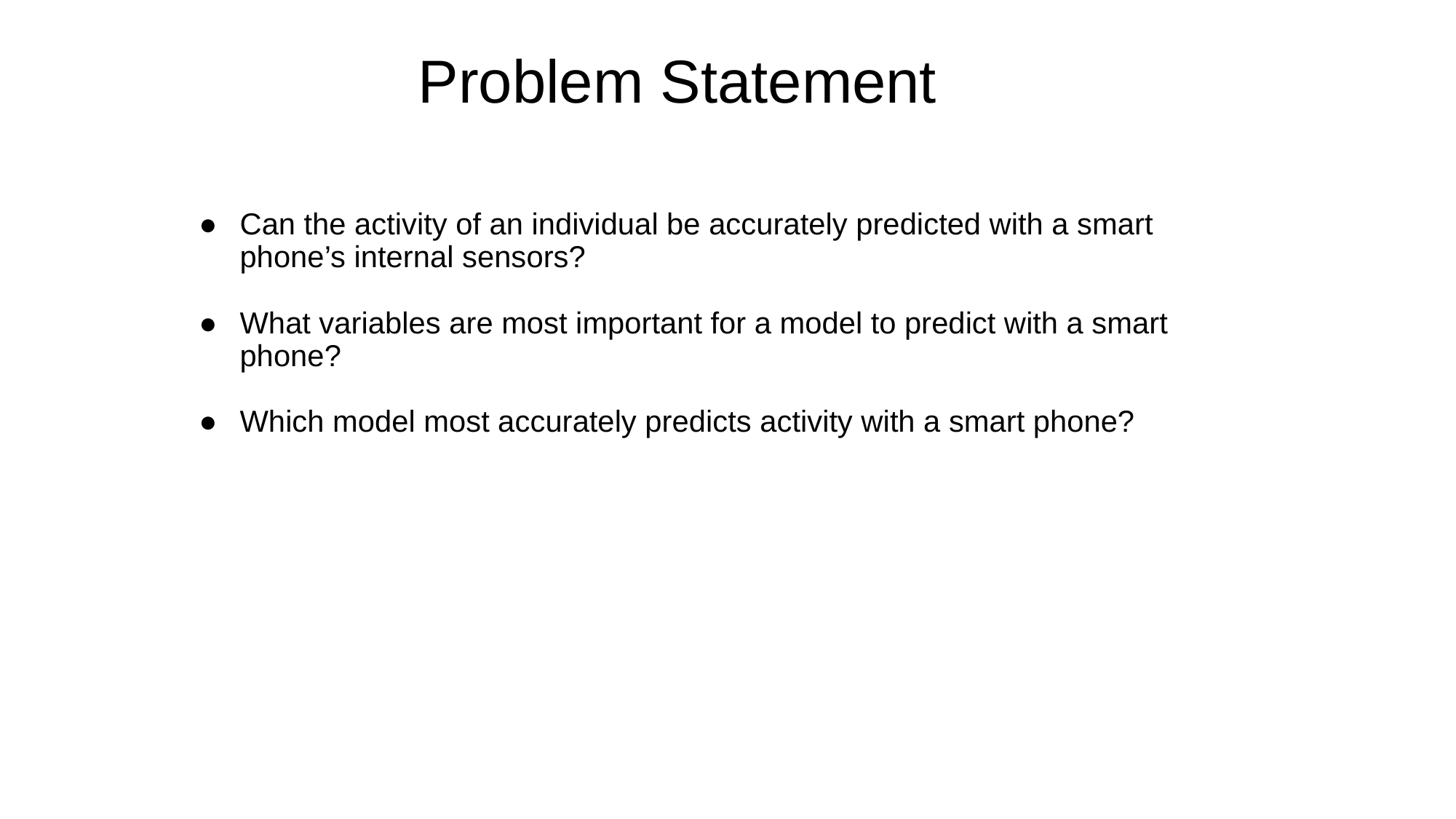

# Problem Statement
Can the activity of an individual be accurately predicted with a smart phone’s internal sensors?

What variables are most important for a model to predict with a smart phone?

Which model most accurately predicts activity with a smart phone?